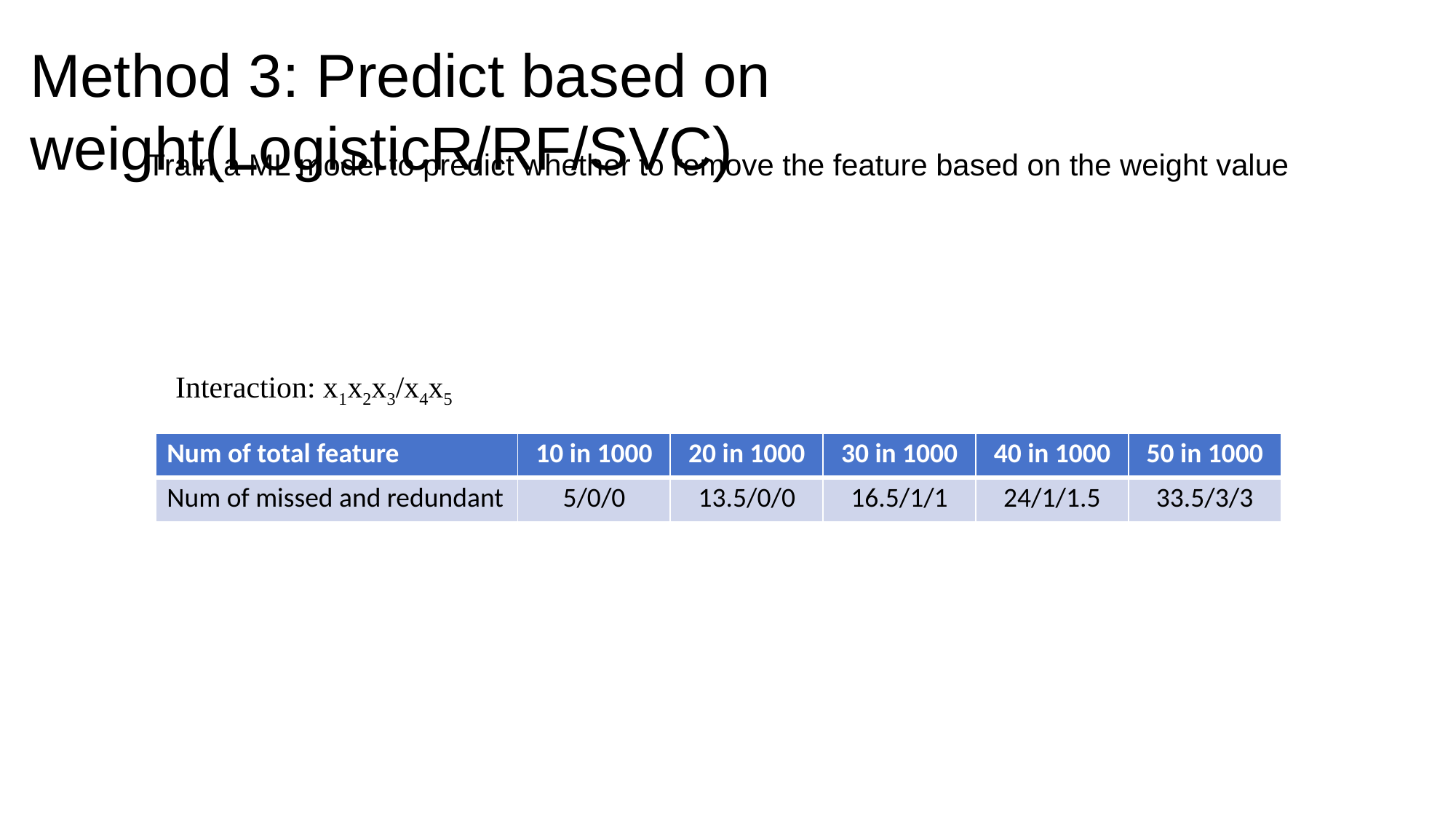

Method 3: Predict based on weight(LogisticR/RF/SVC)
	Train a ML model to predict whether to remove the feature based on the weight value
Interaction: x1x2x3/x4x5
| Num of total feature |
| --- |
| Num of missed and redundant |
| 10 in 1000 | 20 in 1000 | 30 in 1000 | 40 in 1000 | 50 in 1000 |
| --- | --- | --- | --- | --- |
| 5/0/0 | 13.5/0/0 | 16.5/1/1 | 24/1/1.5 | 33.5/3/3 |